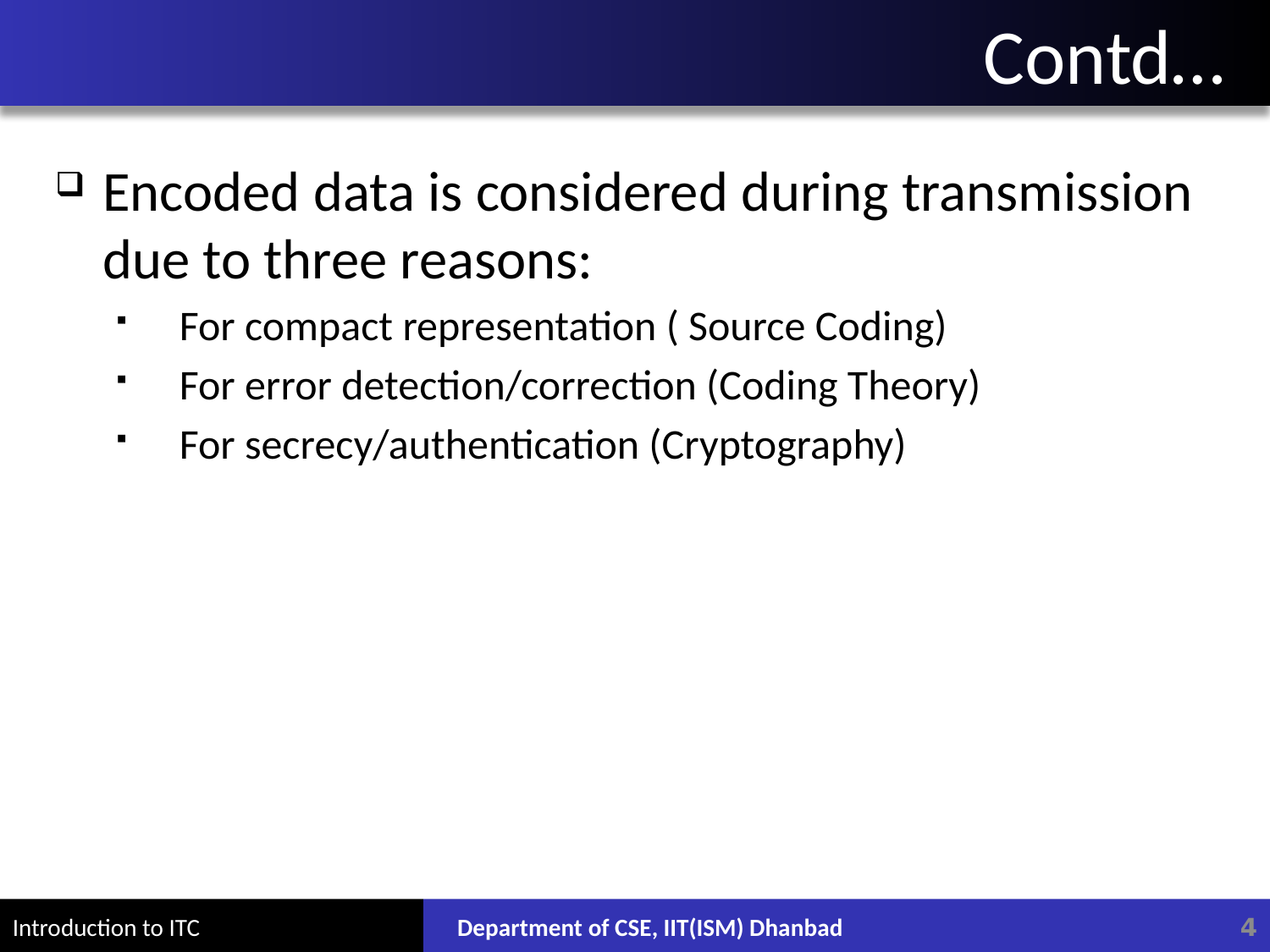

# Contd…
Encoded data is considered during transmission due to three reasons:
For compact representation ( Source Coding)
For error detection/correction (Coding Theory)
For secrecy/authentication (Cryptography)
Department of CSE, IIT(ISM) Dhanbad
4